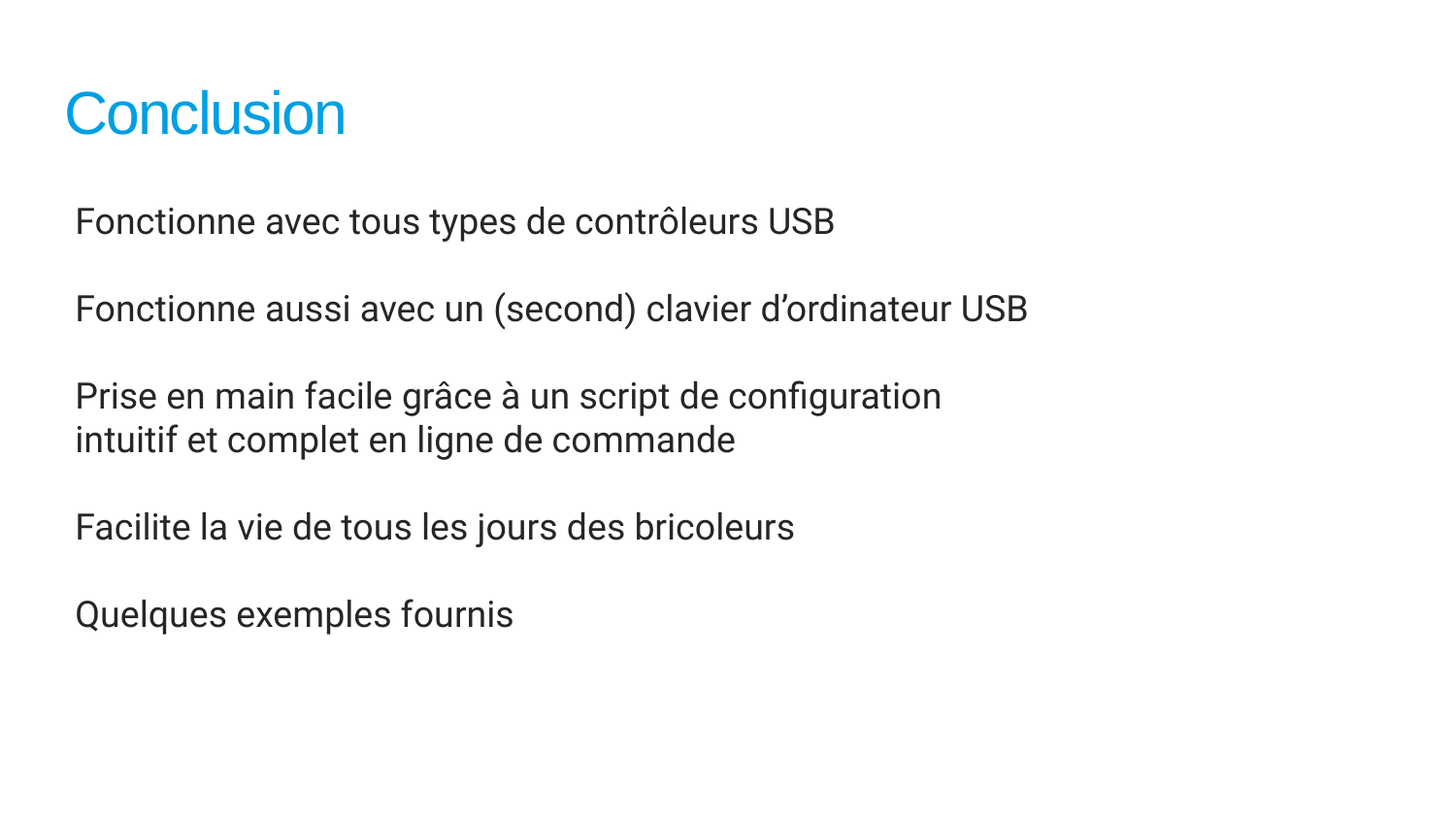

# Conclusion
Fonctionne avec tous types de contrôleurs USB

Fonctionne aussi avec un (second) clavier d’ordinateur USB

Prise en main facile grâce à un script de configuration
intuitif et complet en ligne de commande

Facilite la vie de tous les jours des bricoleurs

Quelques exemples fournis